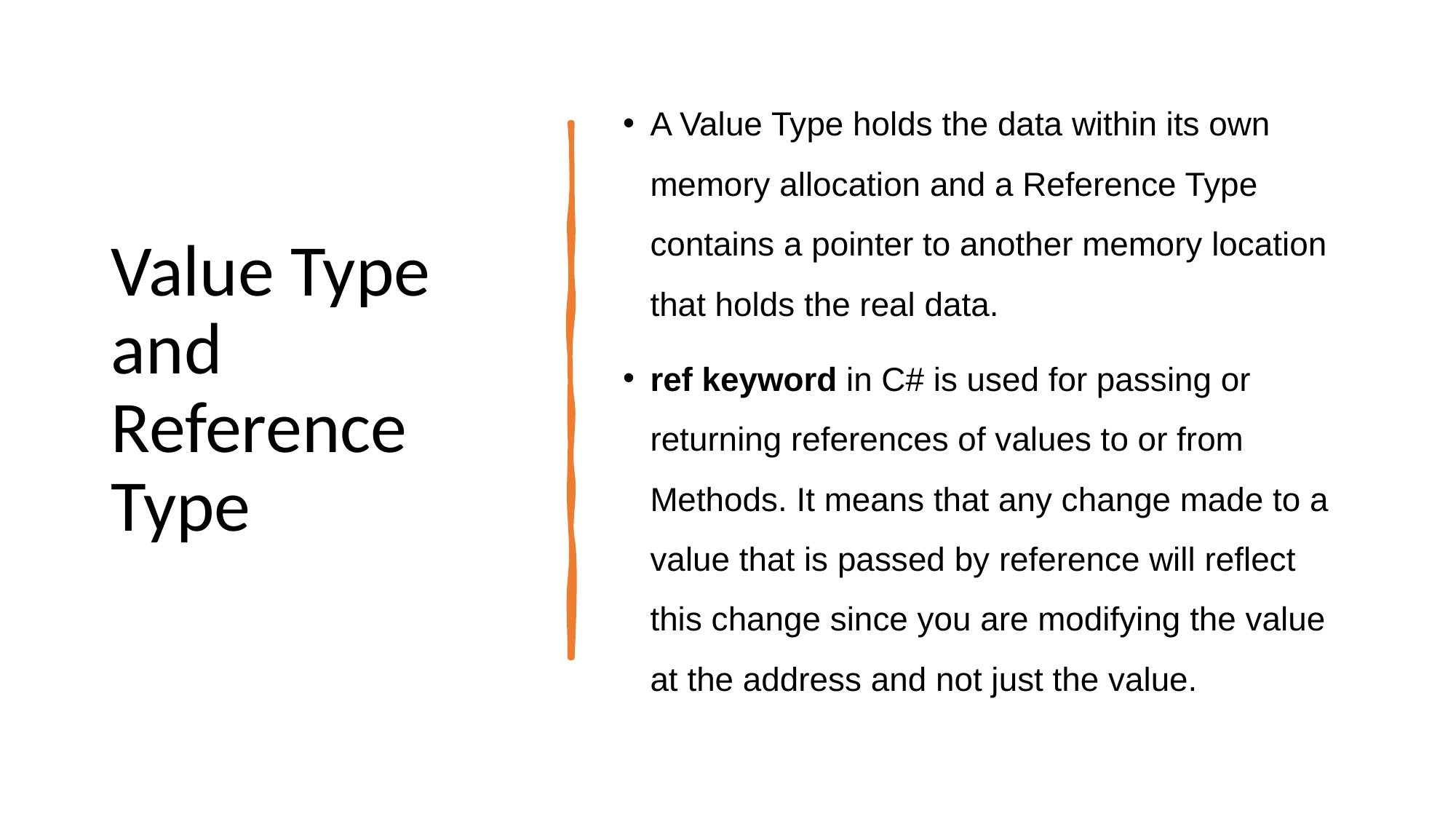

# Value Type and Reference Type
A Value Type holds the data within its own memory allocation and a Reference Type contains a pointer to another memory location that holds the real data.
ref keyword in C# is used for passing or returning references of values to or from Methods. It means that any change made to a value that is passed by reference will reflect this change since you are modifying the value at the address and not just the value.